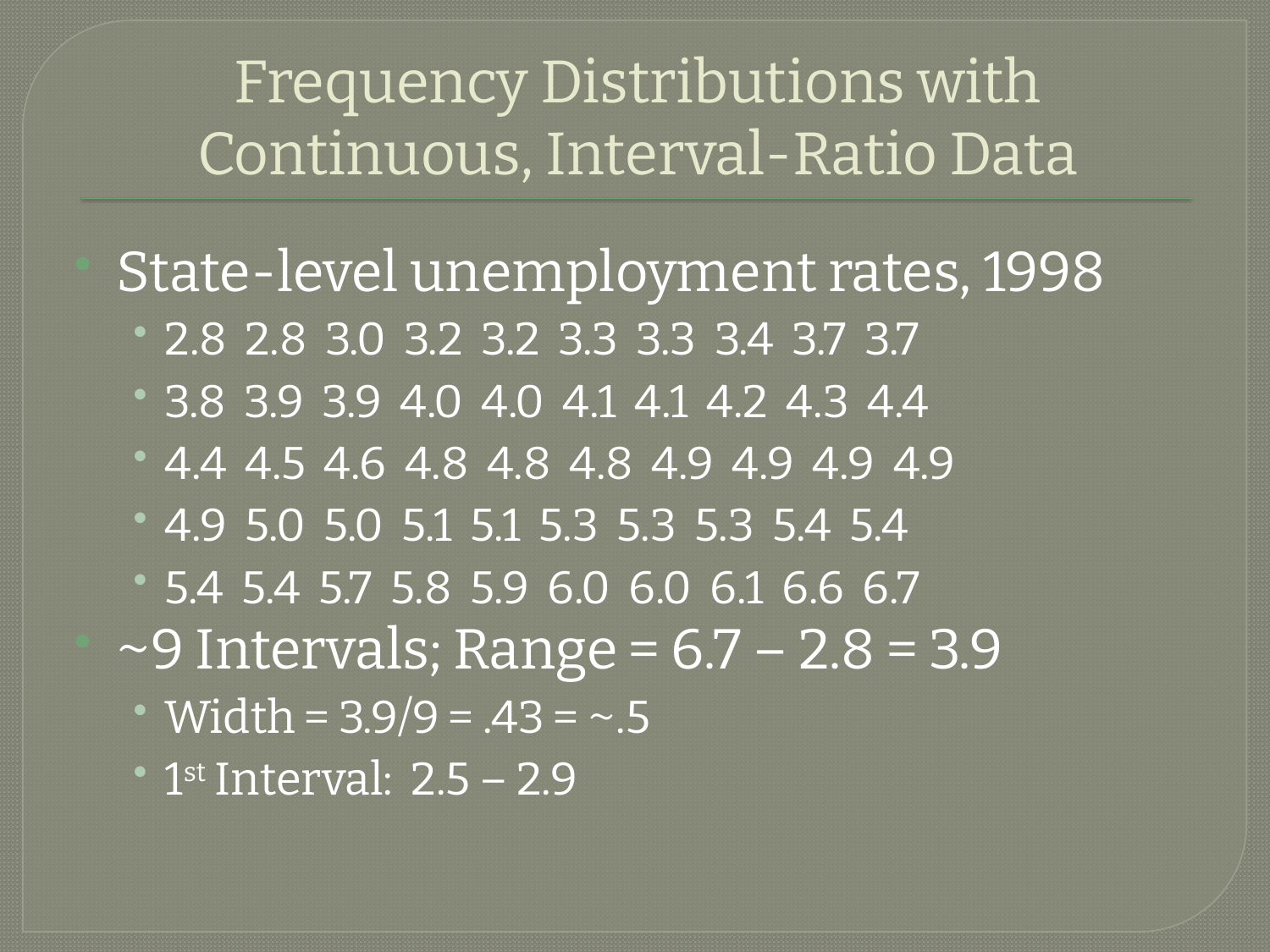

# Frequency Distributions with Continuous, Interval-Ratio Data
State-level unemployment rates, 1998
2.8  2.8  3.0  3.2  3.2  3.3  3.3  3.4  3.7  3.7
3.8  3.9  3.9  4.0  4.0  4.1  4.1  4.2  4.3  4.4
4.4  4.5  4.6  4.8  4.8  4.8  4.9  4.9  4.9  4.9
4.9  5.0  5.0  5.1  5.1  5.3  5.3  5.3  5.4  5.4
5.4  5.4  5.7  5.8  5.9  6.0  6.0  6.1  6.6  6.7
~9 Intervals; Range = 6.7 – 2.8 = 3.9
Width = 3.9/9 = .43 = ~.5
1st Interval:  2.5 – 2.9